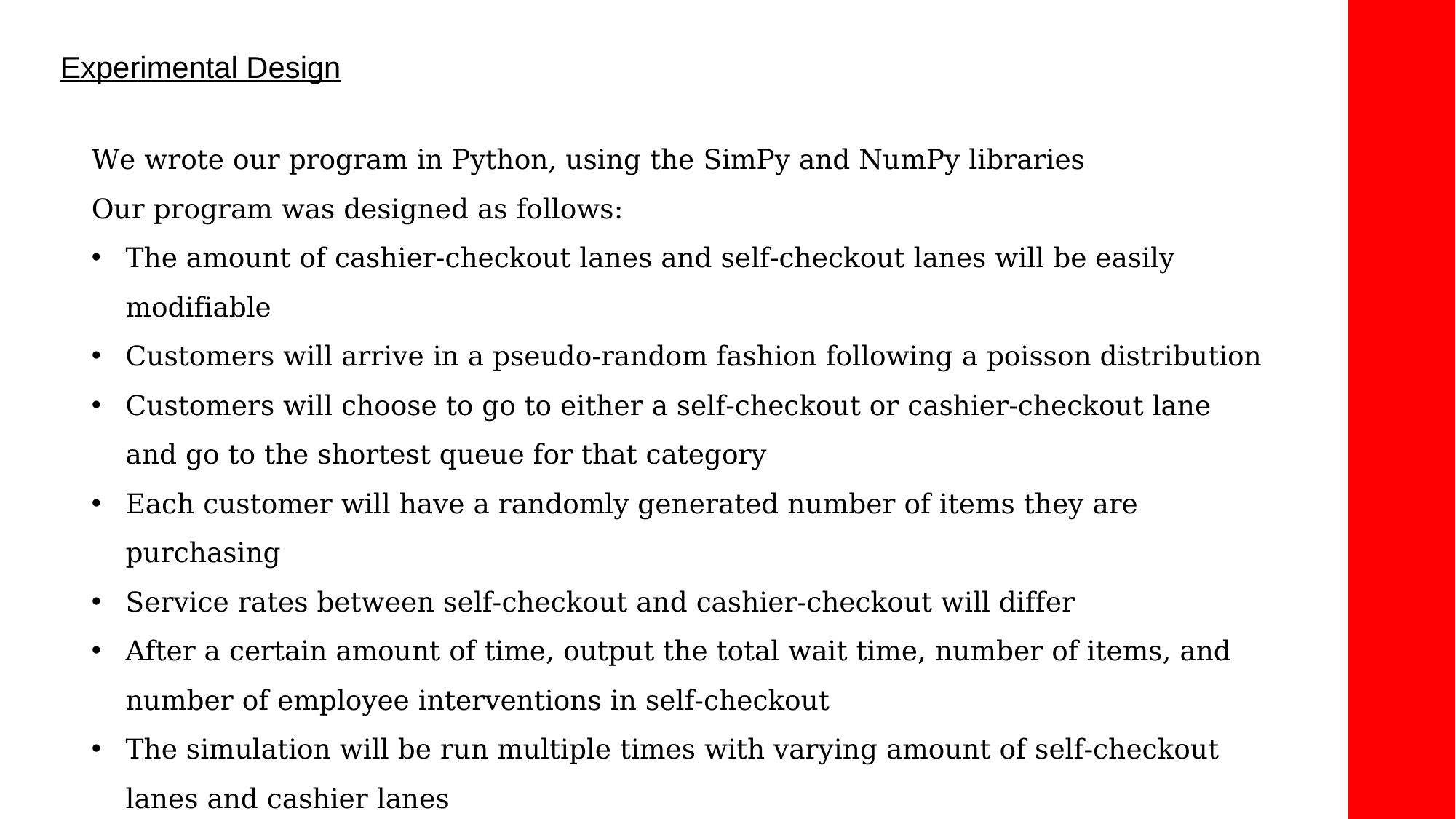

Experimental Design
We wrote our program in Python, using the SimPy and NumPy libraries
Our program was designed as follows:
The amount of cashier-checkout lanes and self-checkout lanes will be easily modifiable
Customers will arrive in a pseudo-random fashion following a poisson distribution
Customers will choose to go to either a self-checkout or cashier-checkout lane and go to the shortest queue for that category
Each customer will have a randomly generated number of items they are purchasing
Service rates between self-checkout and cashier-checkout will differ
After a certain amount of time, output the total wait time, number of items, and number of employee interventions in self-checkout
The simulation will be run multiple times with varying amount of self-checkout lanes and cashier lanes